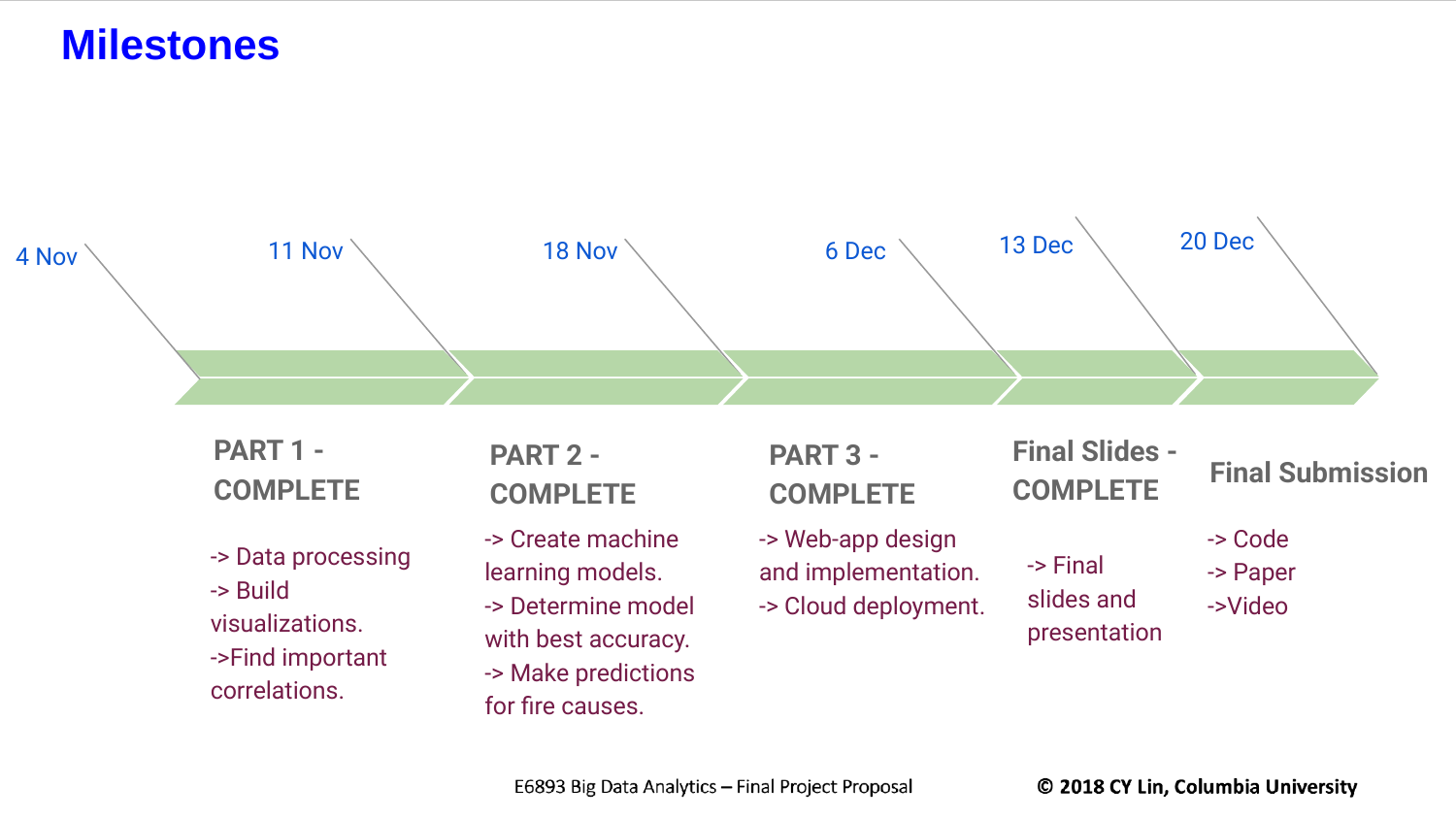

Milestones
20 Dec
13 Dec
11 Nov

PART 1 - COMPLETE
-> Data processing
-> Build visualizations.
->Find important correlations.
18 Nov

PART 2 - COMPLETE
-> Create machine learning models.
-> Determine model with best accuracy.
-> Make predictions for fire causes.
6 Dec

PART 3 - COMPLETE
-> Web-app design and implementation.
-> Cloud deployment.

Final Slides -
COMPLETE
-> Final slides and presentation

Final Submission
-> Code
-> Paper
->Video
4 Nov